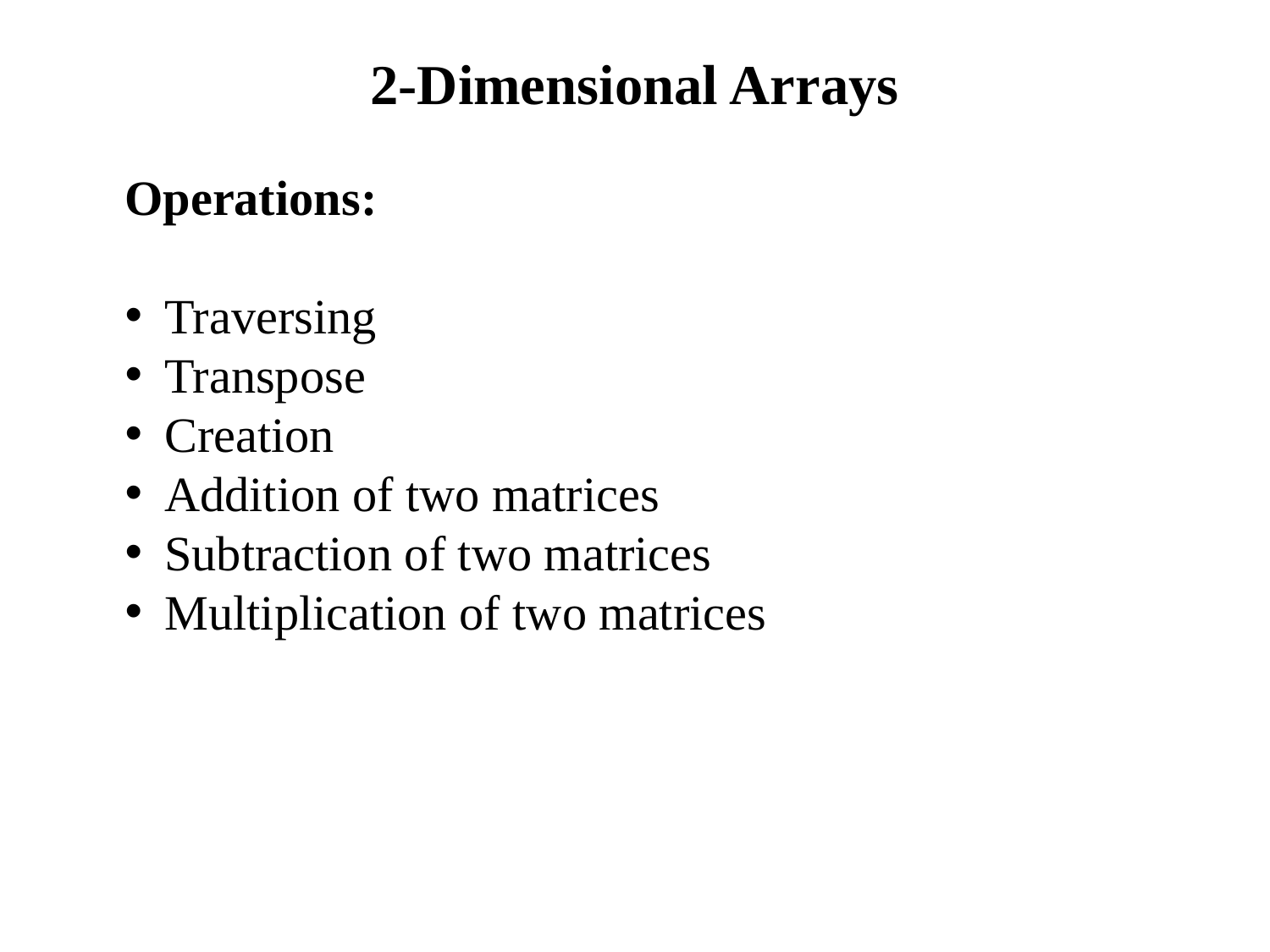

2-Dimensional Arrays
Operations:

Traversing
Transpose
Creation
Addition of two matrices
Subtraction of two matrices
Multiplication of two matrices